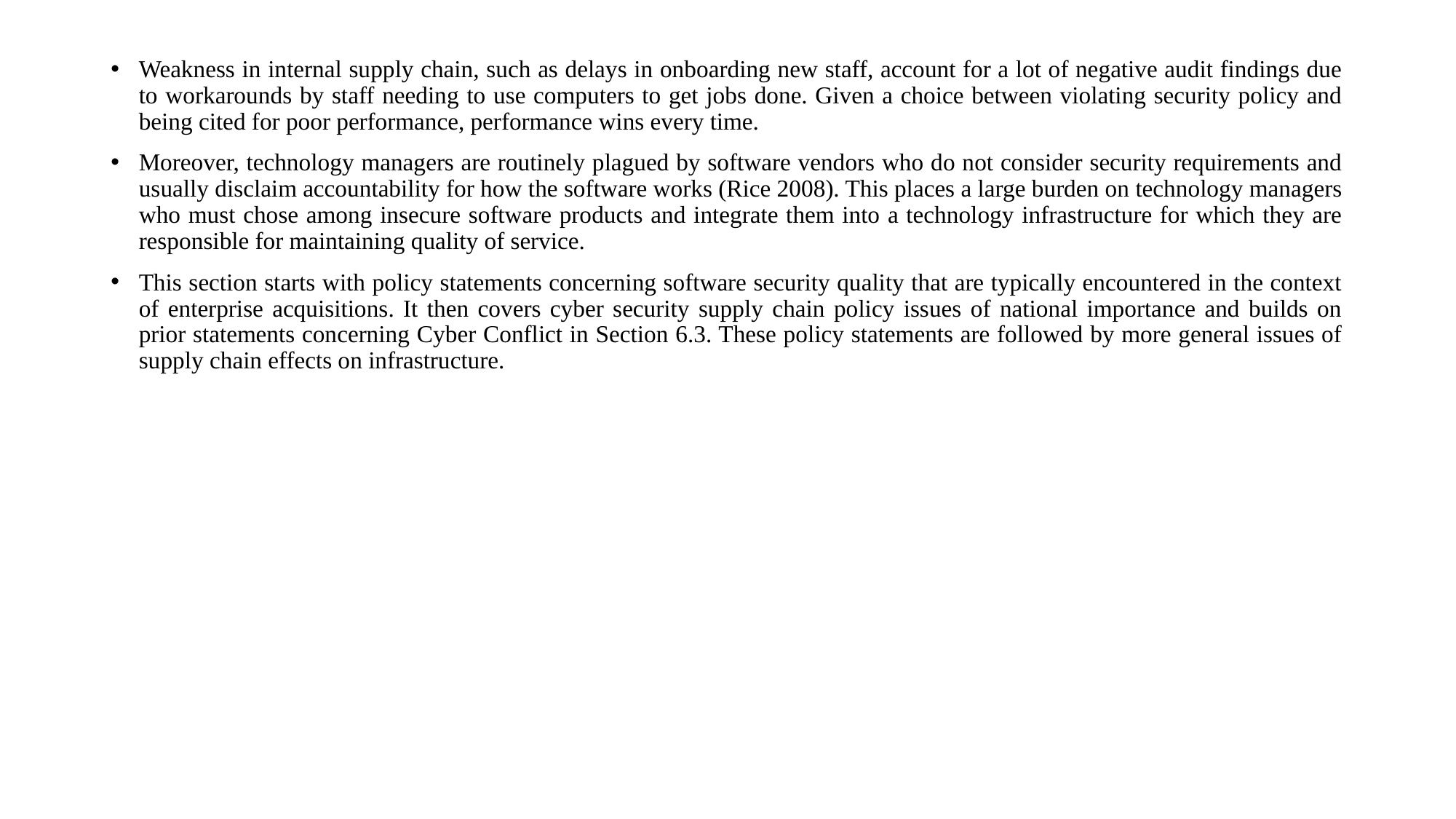

Weakness in internal supply chain, such as delays in onboarding new staff, account for a lot of negative audit findings due to workarounds by staff needing to use computers to get jobs done. Given a choice between violating security policy and being cited for poor performance, performance wins every time.
Moreover, technology managers are routinely plagued by software vendors who do not consider security requirements and usually disclaim accountability for how the software works (Rice 2008). This places a large burden on technology managers who must chose among insecure software products and integrate them into a technology infrastructure for which they are responsible for maintaining quality of service.
This section starts with policy statements concerning software security quality that are typically encountered in the context of enterprise acquisitions. It then covers cyber security supply chain policy issues of national importance and builds on prior statements concerning Cyber Conflict in Section 6.3. These policy statements are followed by more general issues of supply chain effects on infrastructure.